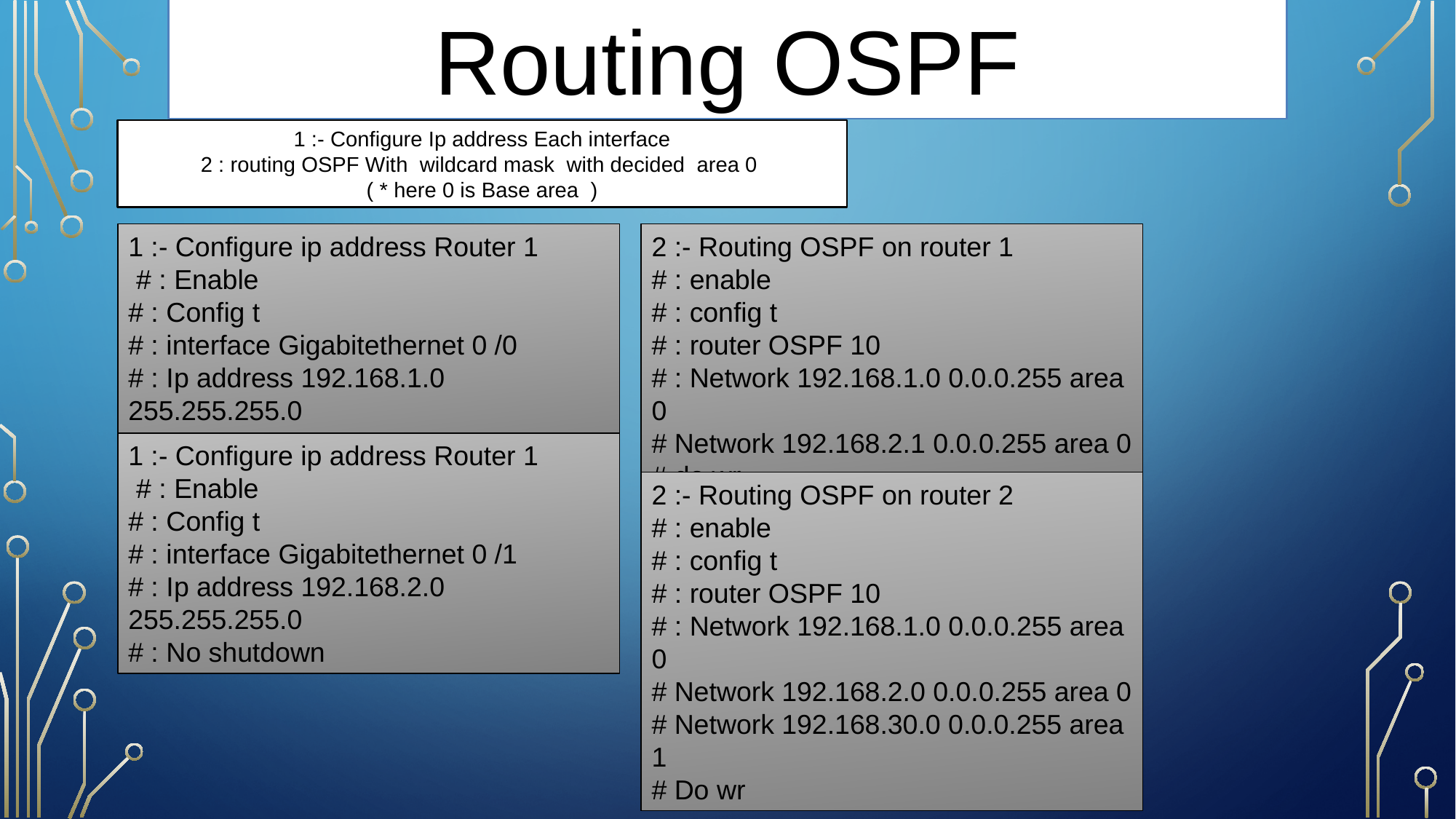

Routing OSPF
1 :- Configure Ip address Each interface
2 : routing OSPF With  wildcard mask  with decided  area 0
( * here 0 is Base area  )
1 :- Configure ip address Router 1
 # : Enable
# : Config t
# : interface Gigabitethernet 0 /0
# : Ip address 192.168.1.0 255.255.255.0
# : No shutdown
2 :- Routing OSPF on router 1
# : enable
# : config t
# : router OSPF 10
# : Network 192.168.1.0 0.0.0.255 area 0
# Network 192.168.2.1 0.0.0.255 area 0
# do wr
1 :- Configure ip address Router 1
 # : Enable
# : Config t
# : interface Gigabitethernet 0 /1
# : Ip address 192.168.2.0 255.255.255.0
# : No shutdown
2 :- Routing OSPF on router 2
# : enable
# : config t
# : router OSPF 10
# : Network 192.168.1.0 0.0.0.255 area 0
# Network 192.168.2.0 0.0.0.255 area 0
# Network 192.168.30.0 0.0.0.255 area 1
# Do wr